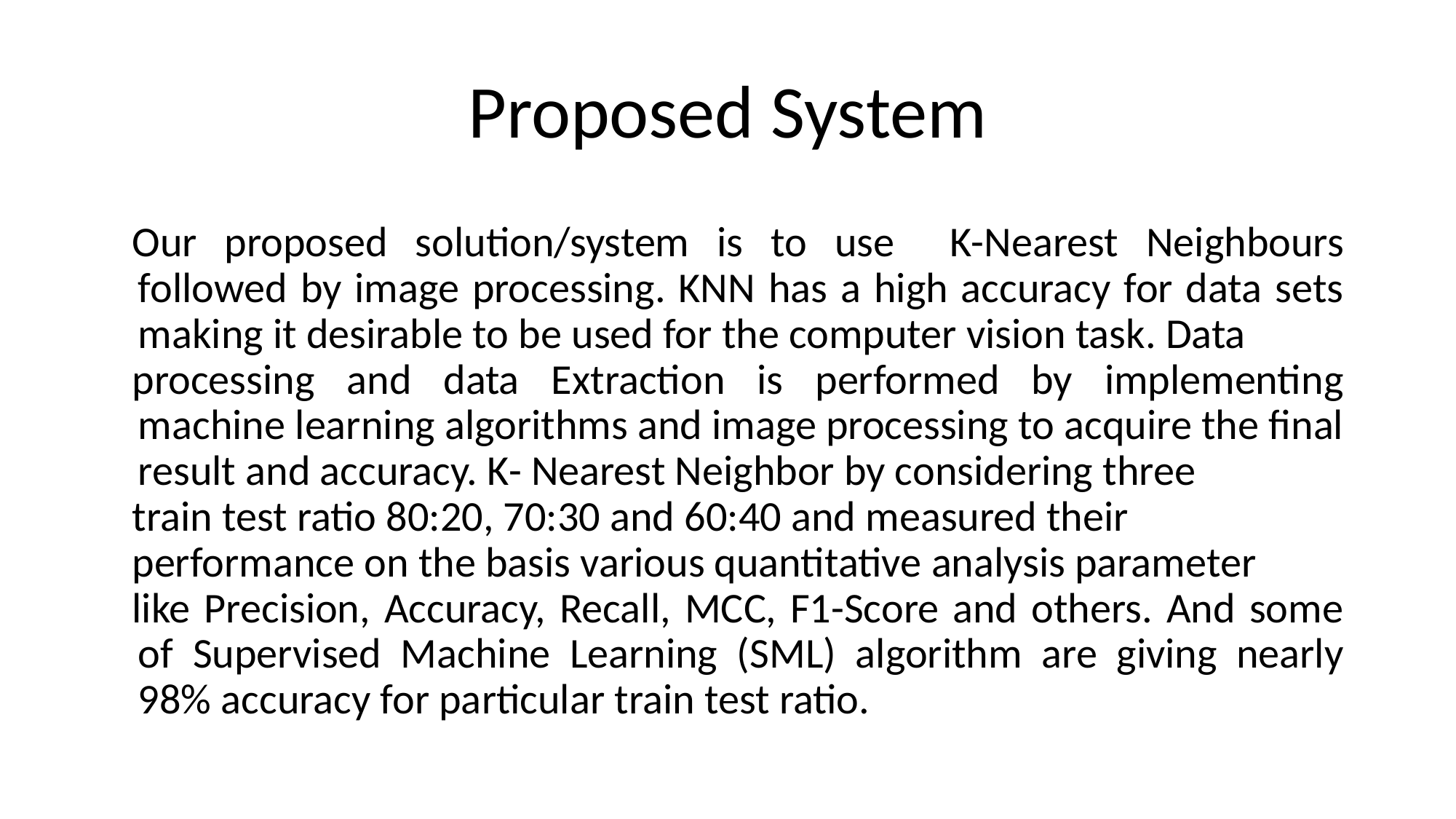

# Proposed System
Our proposed solution/system is to use  K-Nearest Neighbours followed by image processing. KNN has a high accuracy for data sets making it desirable to be used for the computer vision task. Data
processing and data Extraction is performed by implementing machine learning algorithms and image processing to acquire the final result and accuracy. K- Nearest Neighbor by considering three
train test ratio 80:20, 70:30 and 60:40 and measured their
performance on the basis various quantitative analysis parameter
like Precision, Accuracy, Recall, MCC, F1-Score and others. And some of Supervised Machine Learning (SML) algorithm are giving nearly 98% accuracy for particular train test ratio.